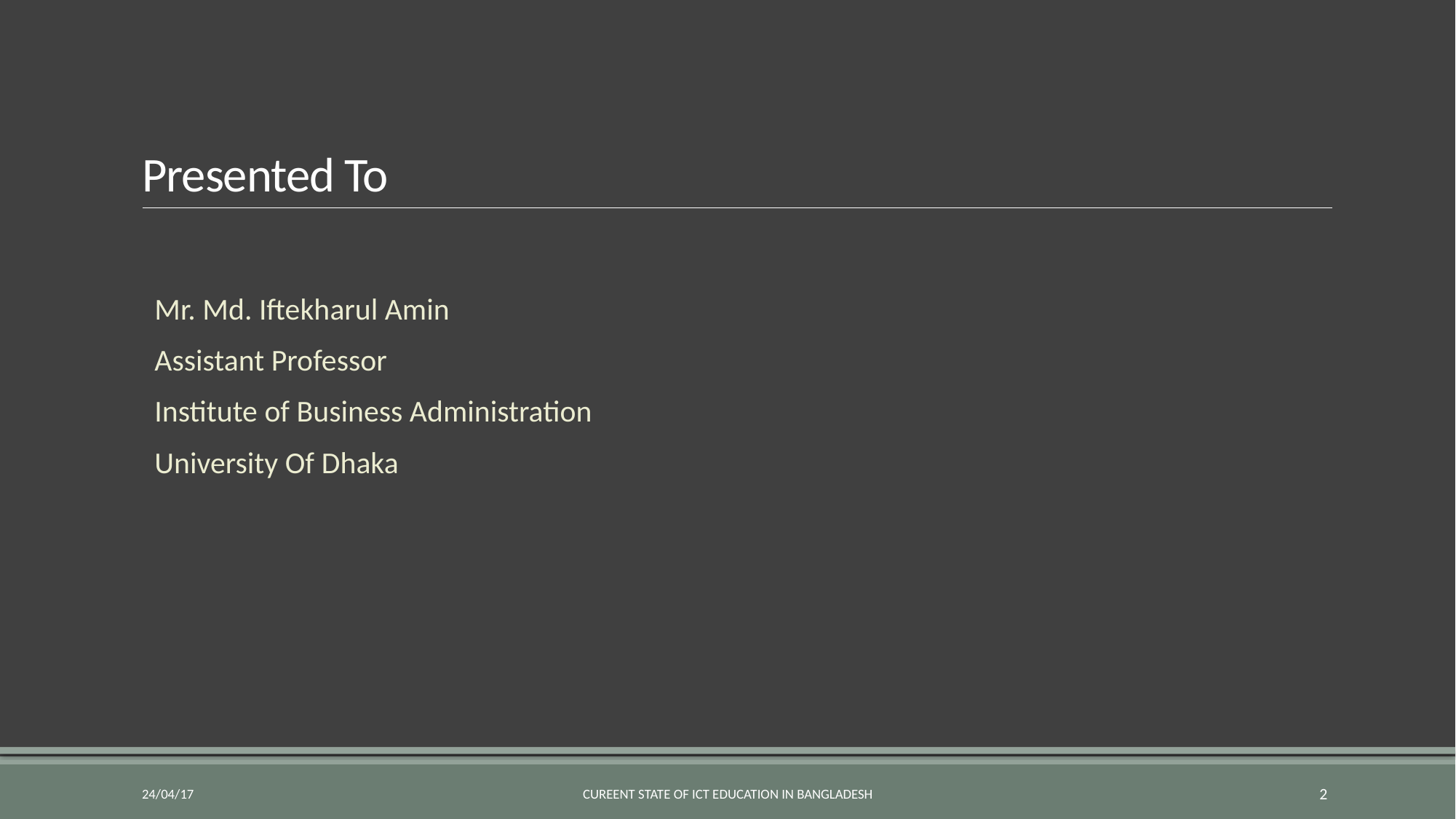

# Presented To

Mr. Md. Iftekharul Amin
Assistant Professor
Institute of Business Administration
University Of Dhaka

24/04/17
Cureent State of ICT Education in Bangladesh
2